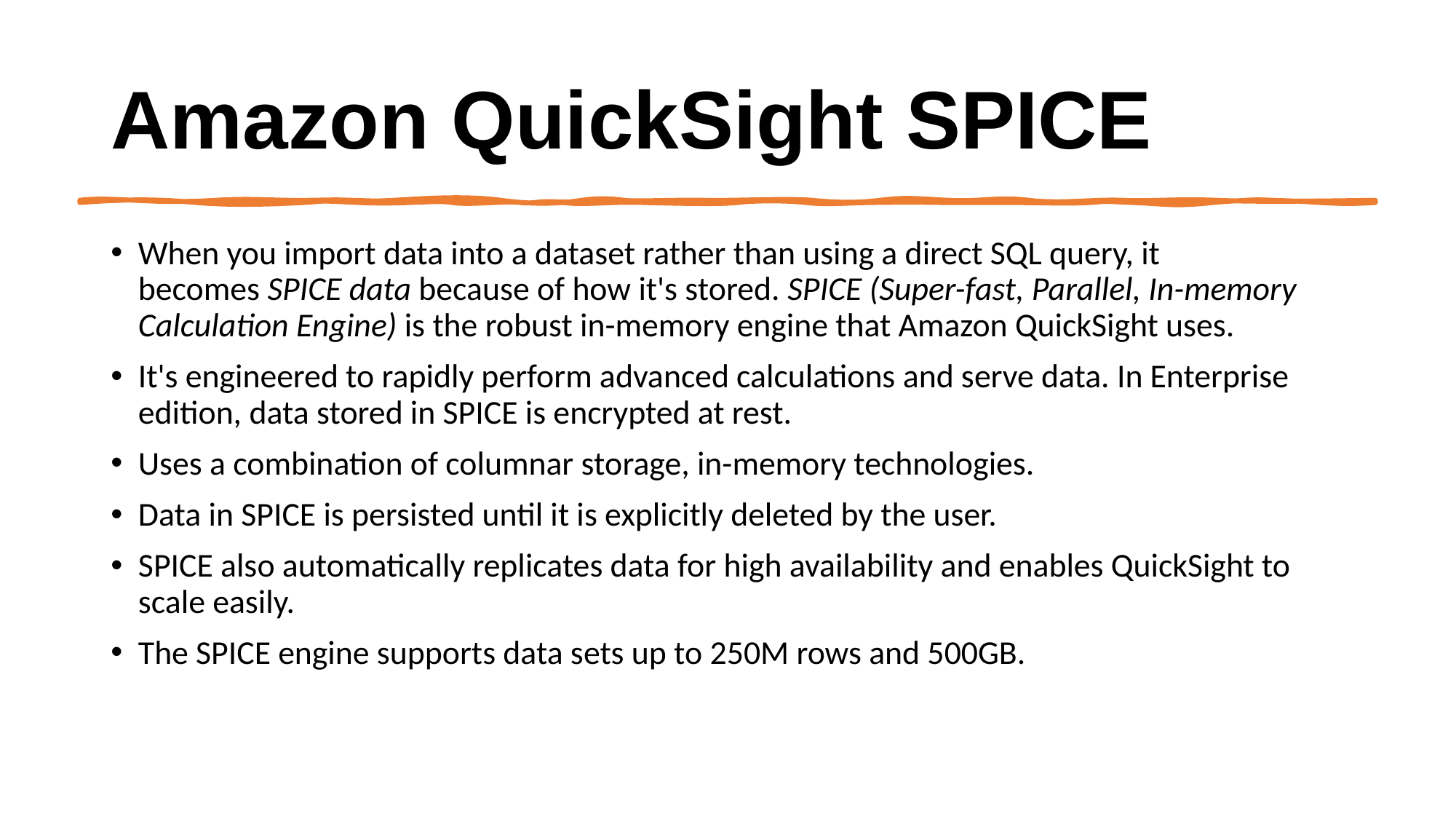

# Amazon QuickSight SPICE

When you import data into a dataset rather than using a direct SQL query, it becomes SPICE data because of how it's stored. SPICE (Super-fast, Parallel, In-memory Calculation Engine) is the robust in-memory engine that Amazon QuickSight uses.
It's engineered to rapidly perform advanced calculations and serve data. In Enterprise edition, data stored in SPICE is encrypted at rest.
Uses a combination of columnar storage, in-memory technologies.
Data in SPICE is persisted until it is explicitly deleted by the user.
SPICE also automatically replicates data for high availability and enables QuickSight to scale easily.
The SPICE engine supports data sets up to 250M rows and 500GB.